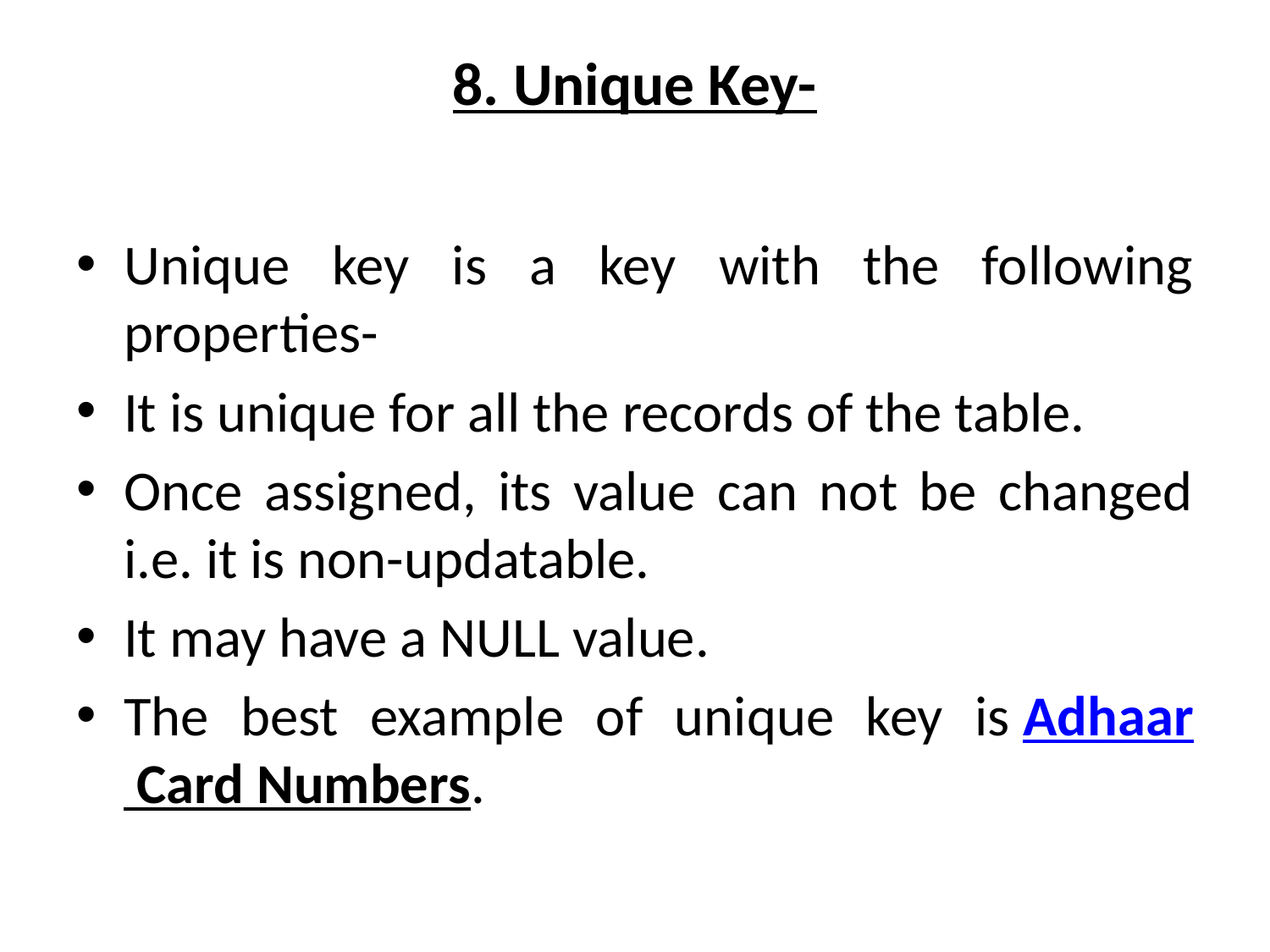

# 8. Unique Key-
Unique key is a key with the following properties-
It is unique for all the records of the table.
Once assigned, its value can not be changed i.e. it is non-updatable.
It may have a NULL value.
The best example of unique key is Adhaar Card Numbers.